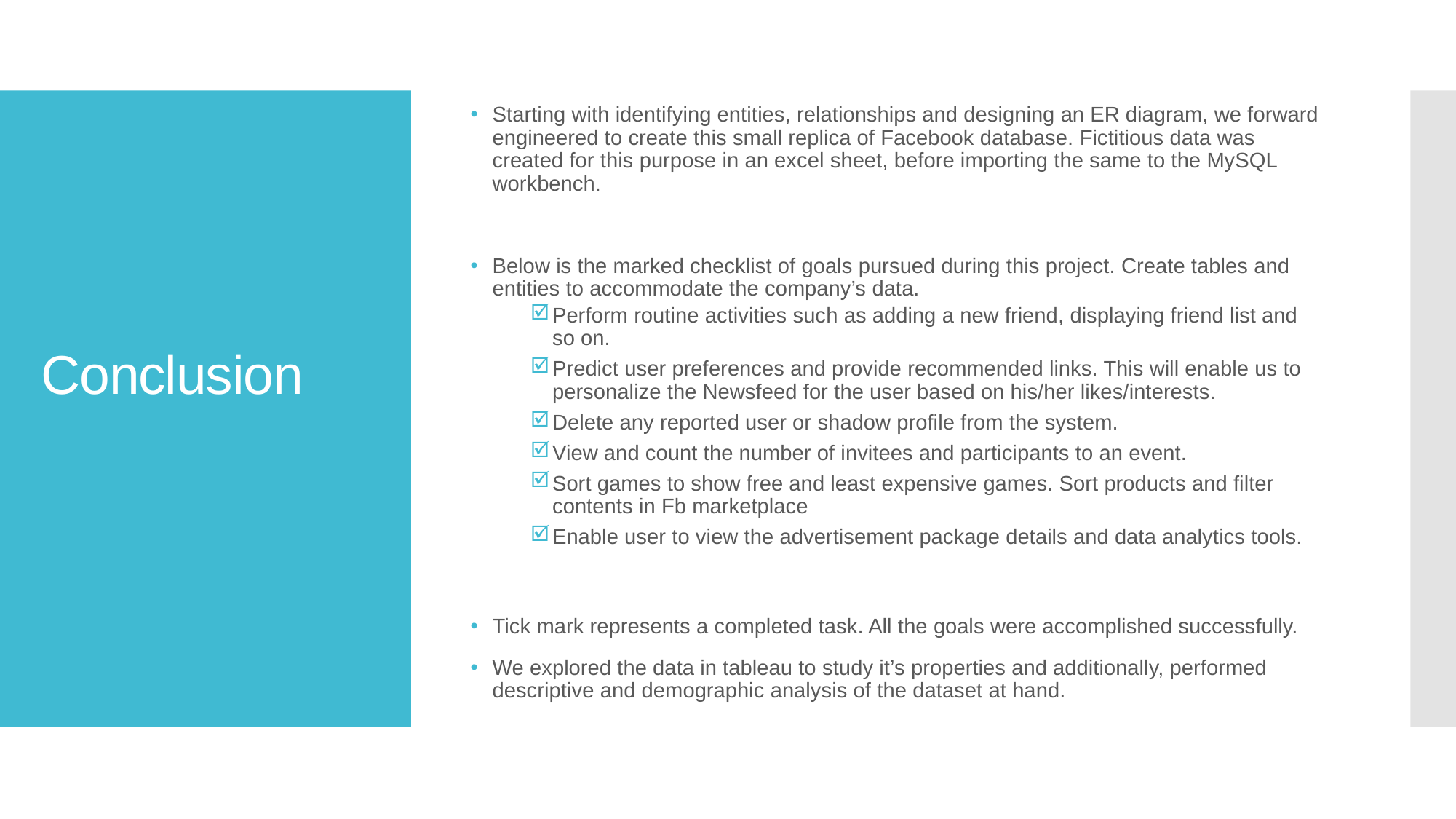

Starting with identifying entities, relationships and designing an ER diagram, we forward engineered to create this small replica of Facebook database. Fictitious data was created for this purpose in an excel sheet, before importing the same to the MySQL workbench.

Below is the marked checklist of goals pursued during this project. Create tables and entities to accommodate the company’s data.
Perform routine activities such as adding a new friend, displaying friend list and so on.
Predict user preferences and provide recommended links. This will enable us to personalize the Newsfeed for the user based on his/her likes/interests.
Delete any reported user or shadow profile from the system.
View and count the number of invitees and participants to an event.
Sort games to show free and least expensive games. Sort products and filter contents in Fb marketplace
Enable user to view the advertisement package details and data analytics tools.

Tick mark represents a completed task. All the goals were accomplished successfully.
We explored the data in tableau to study it’s properties and additionally, performed descriptive and demographic analysis of the dataset at hand.
# Conclusion